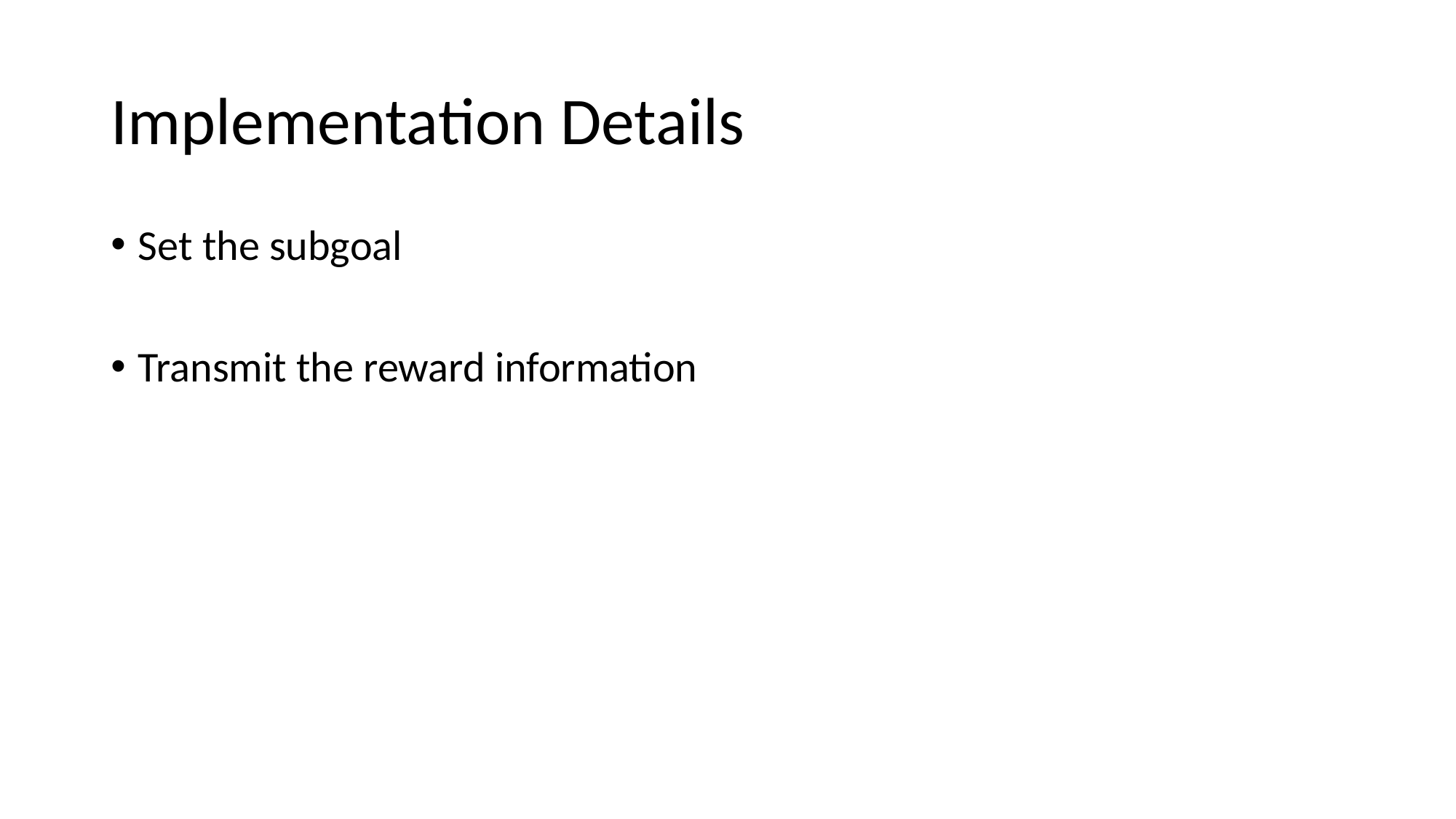

# Implementation Details
Set the subgoal

Transmit the reward information